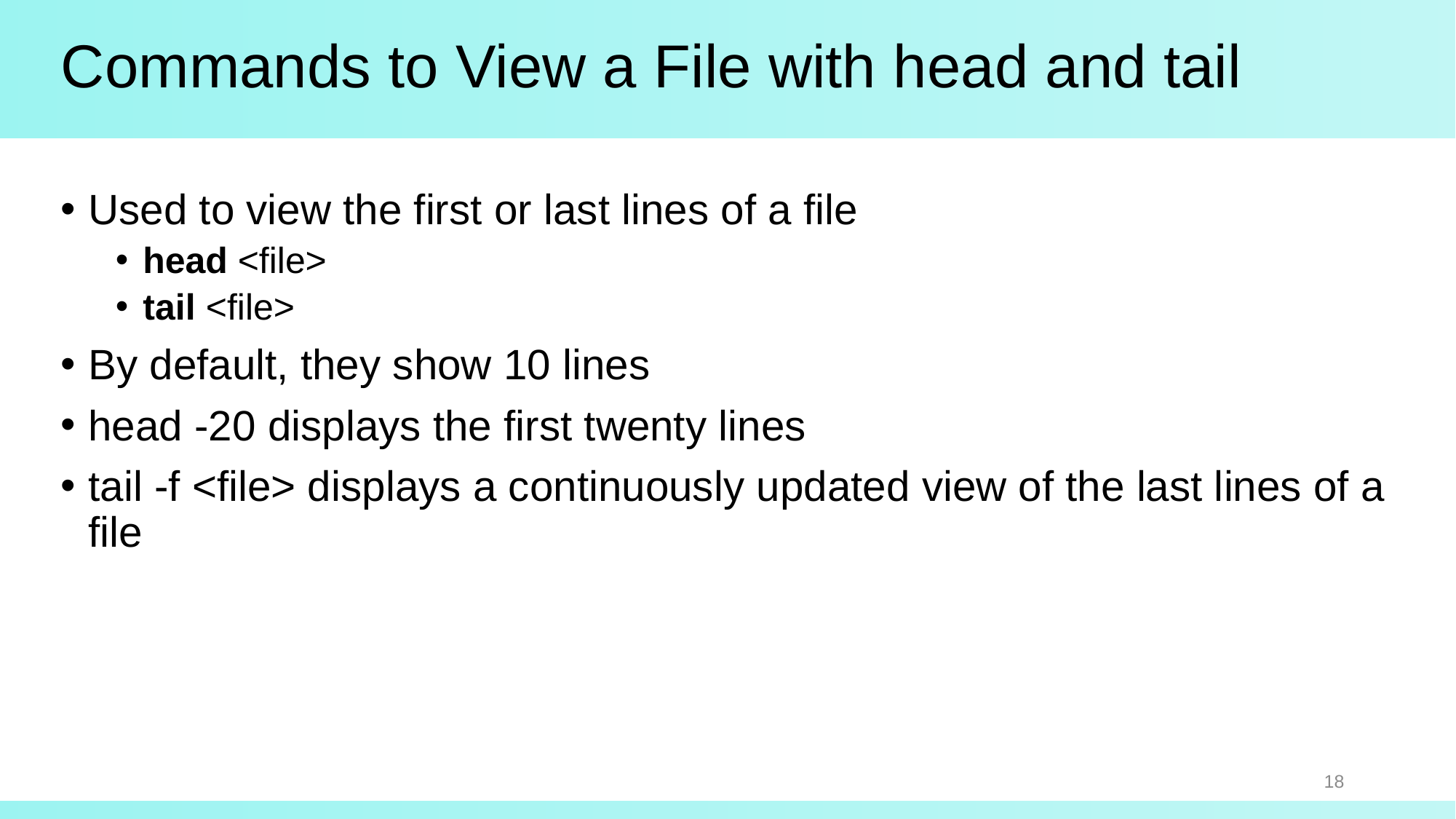

# Commands to View a File with head and tail
Used to view the first or last lines of a file
head <file>
tail <file>
By default, they show 10 lines
head -20 displays the first twenty lines
tail -f <file> displays a continuously updated view of the last lines of a file
18